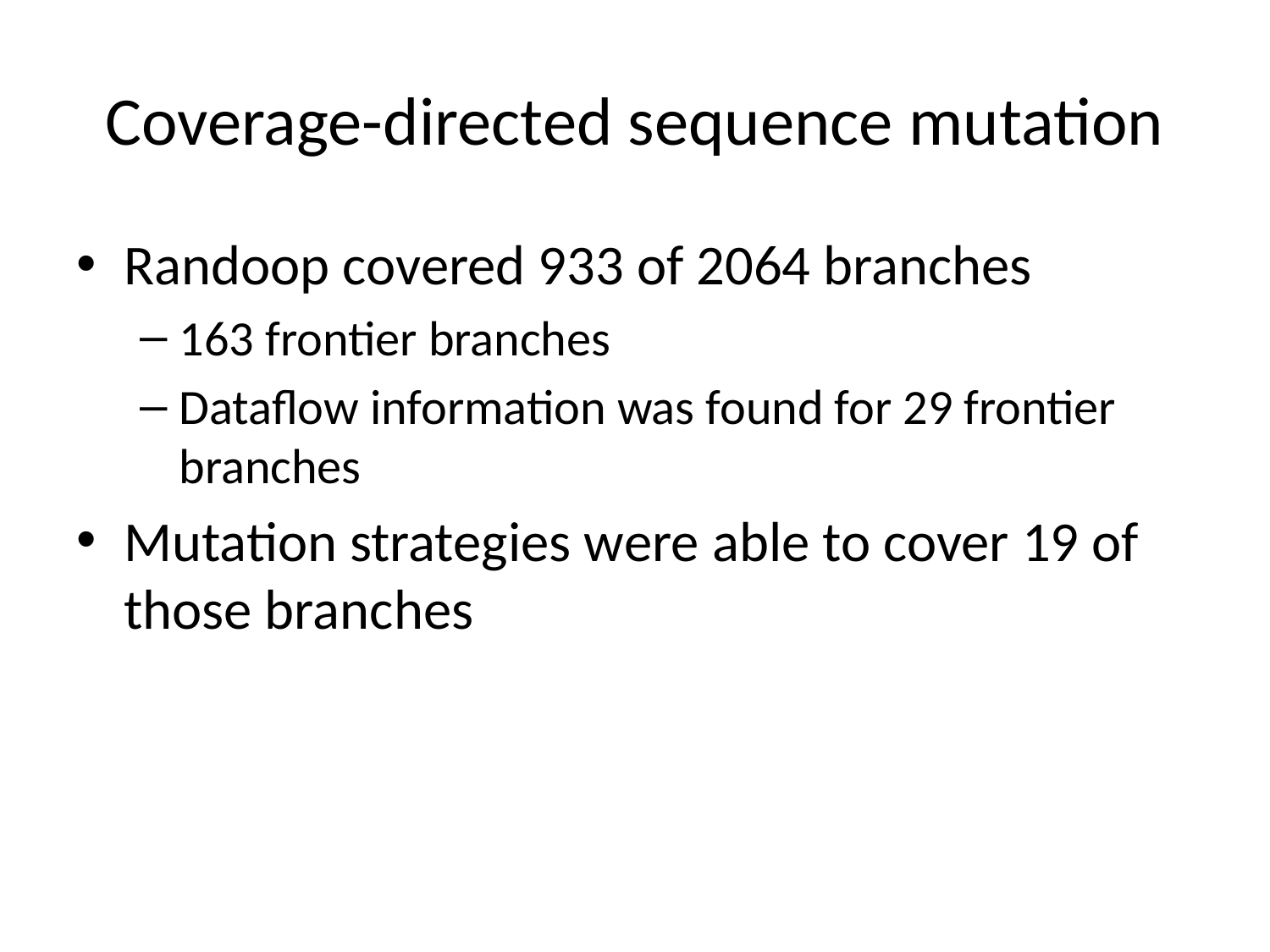

# Coverage-directed sequence mutation
Randoop covered 933 of 2064 branches
163 frontier branches
Dataflow information was found for 29 frontier branches
Mutation strategies were able to cover 19 of those branches